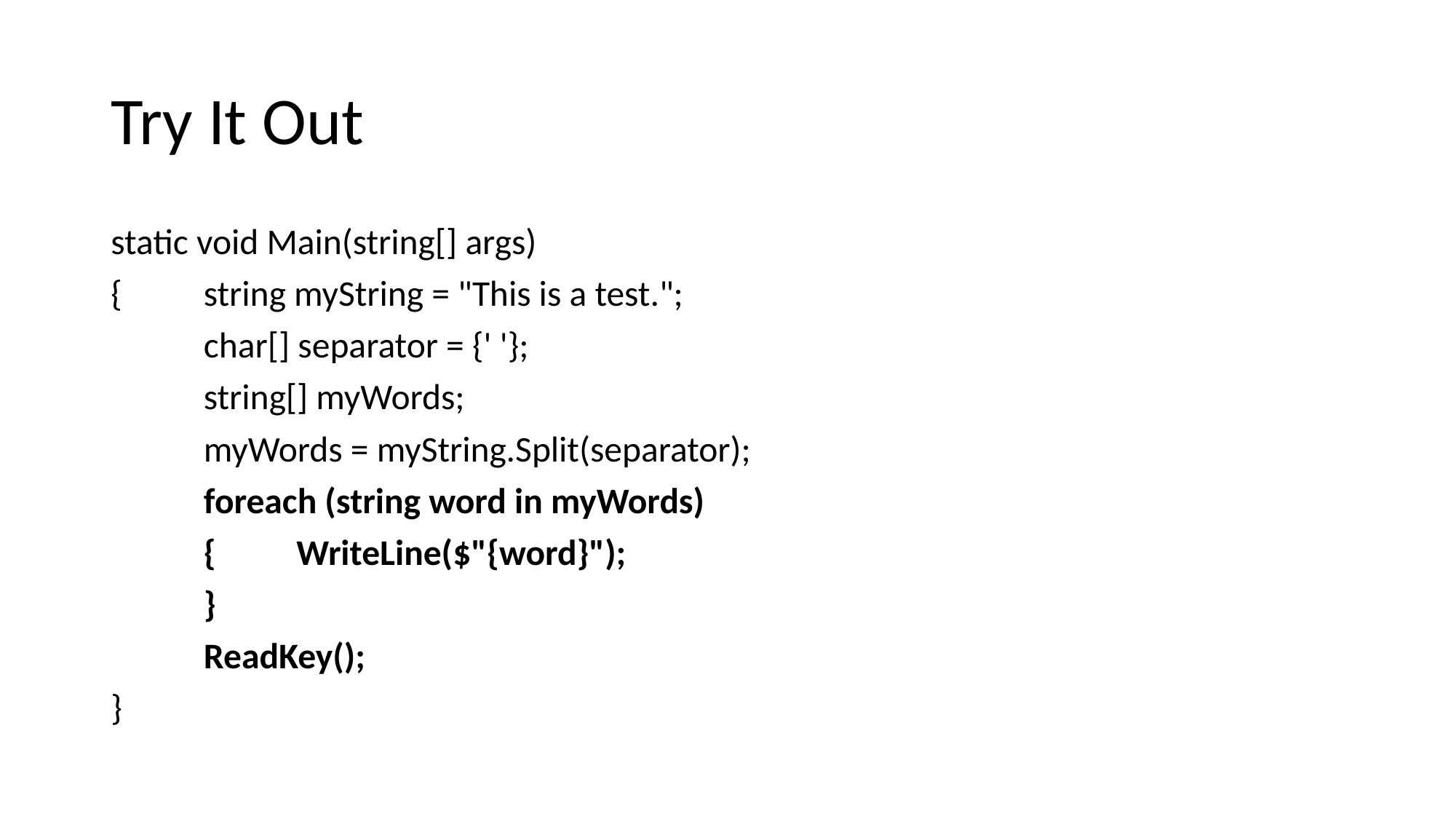

# Try It Out
static void Main(string[] args)
{	string myString = "This is a test.";
	char[] separator = {' '};
	string[] myWords;
	myWords = myString.Split(separator);
	foreach (string word in myWords)
	{	WriteLine($"{word}");
	}
	ReadKey();
}